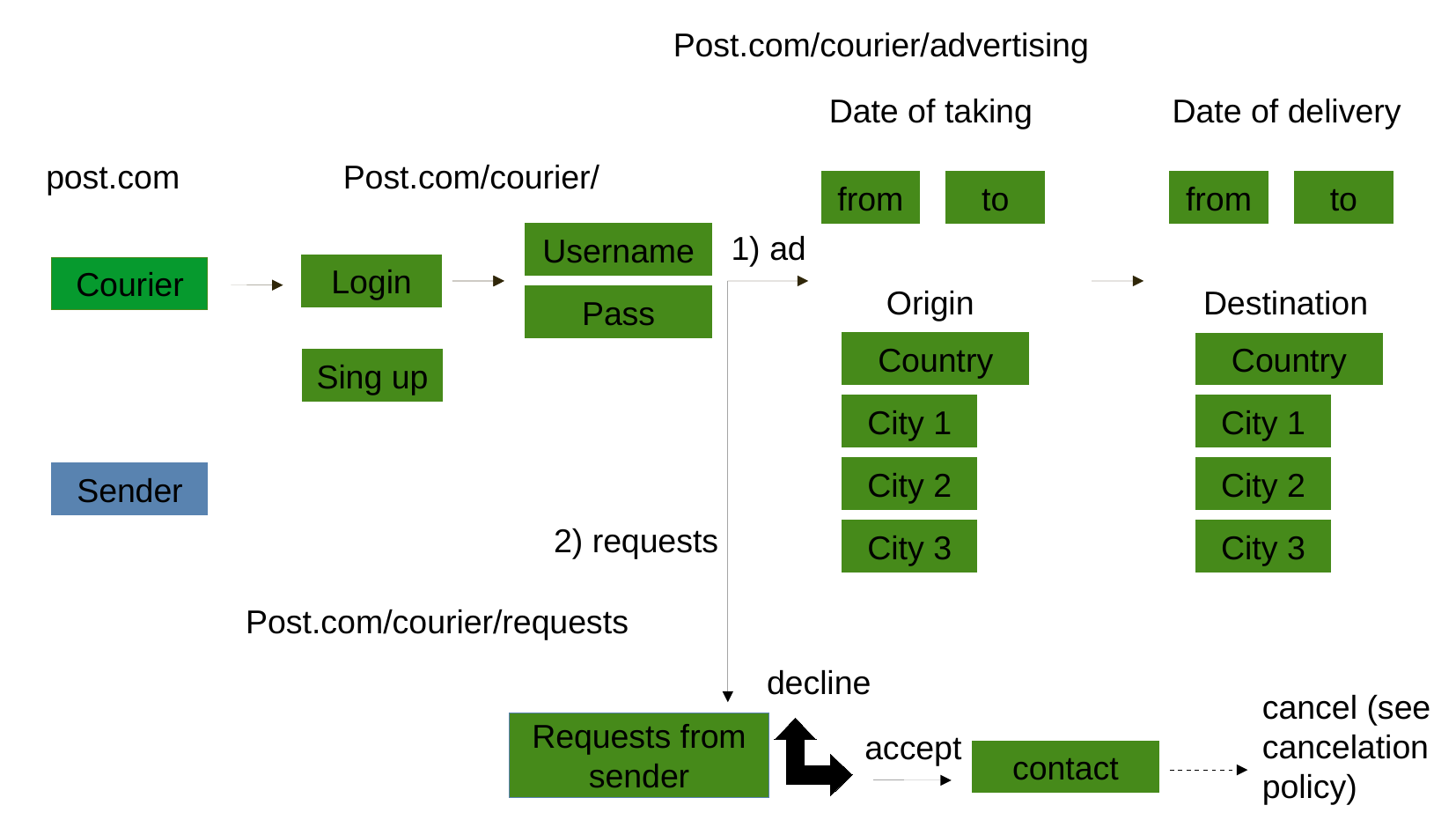

Post.com/courier/advertising
Date of taking
Date of delivery
post.com
Post.com/courier/
from
to
from
to
1) ad
Username
Pass
Login
Courier
Origin
Destination

Country
City 1
City 2
City 3
Country
Sing up
City 1
City 2
Sender
2) requests
City 3
Post.com/courier/requests
decline
cancel (see cancelation policy)
Requests from sender

accept
contact